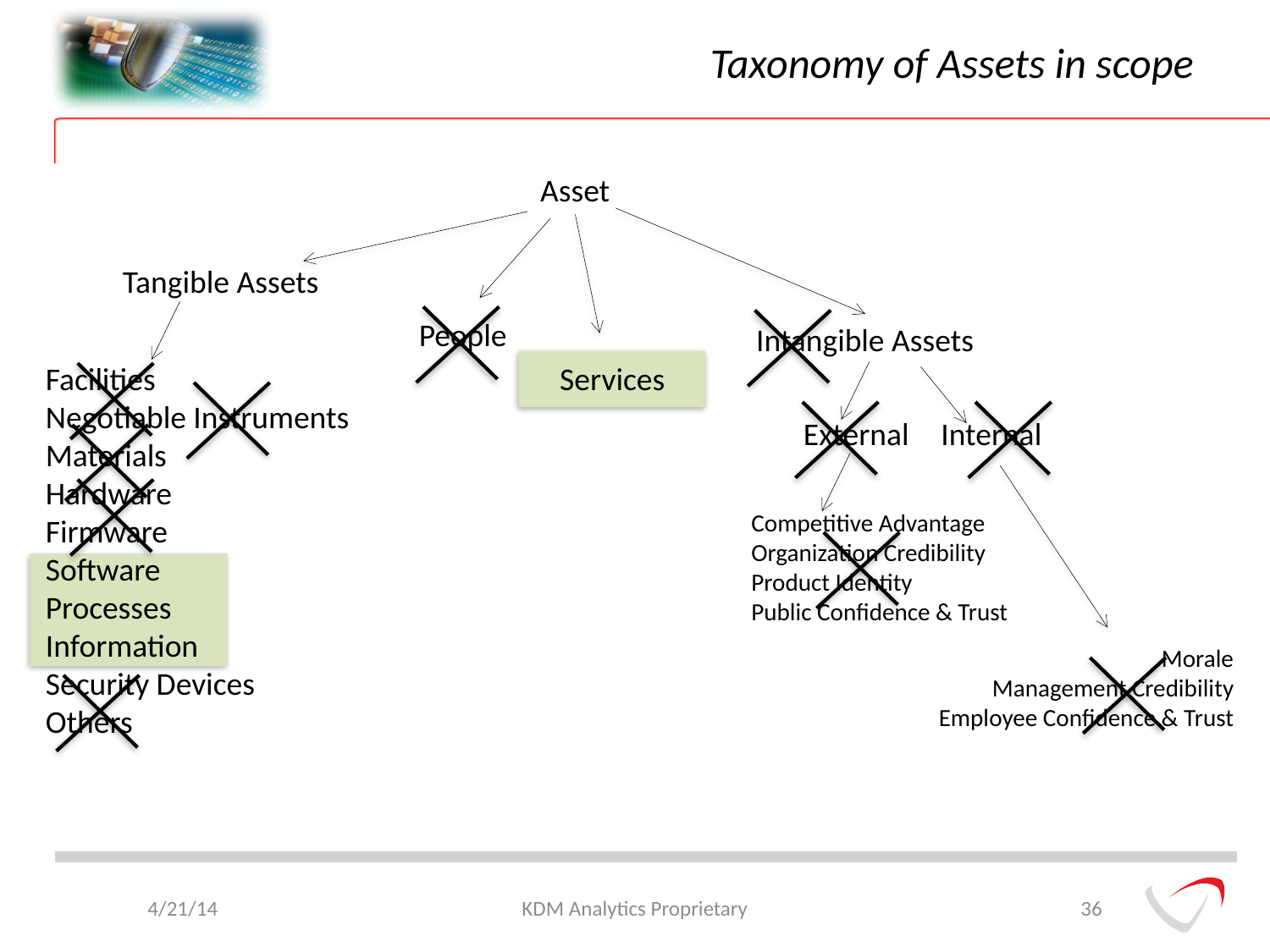

# Taxonomy of Assets in scope
Asset
Tangible Assets
People
Intangible Assets

Facilities
Negotiable Instruments
Materials
Hardware
Firmware
Software
Processes
Information
Security Devices
Others

Services
External
Internal
Competitive Advantage
Organization Credibility
Product Identity
Public Confidence & Trust

Morale
Management Credibility
Employee Confidence & Trust